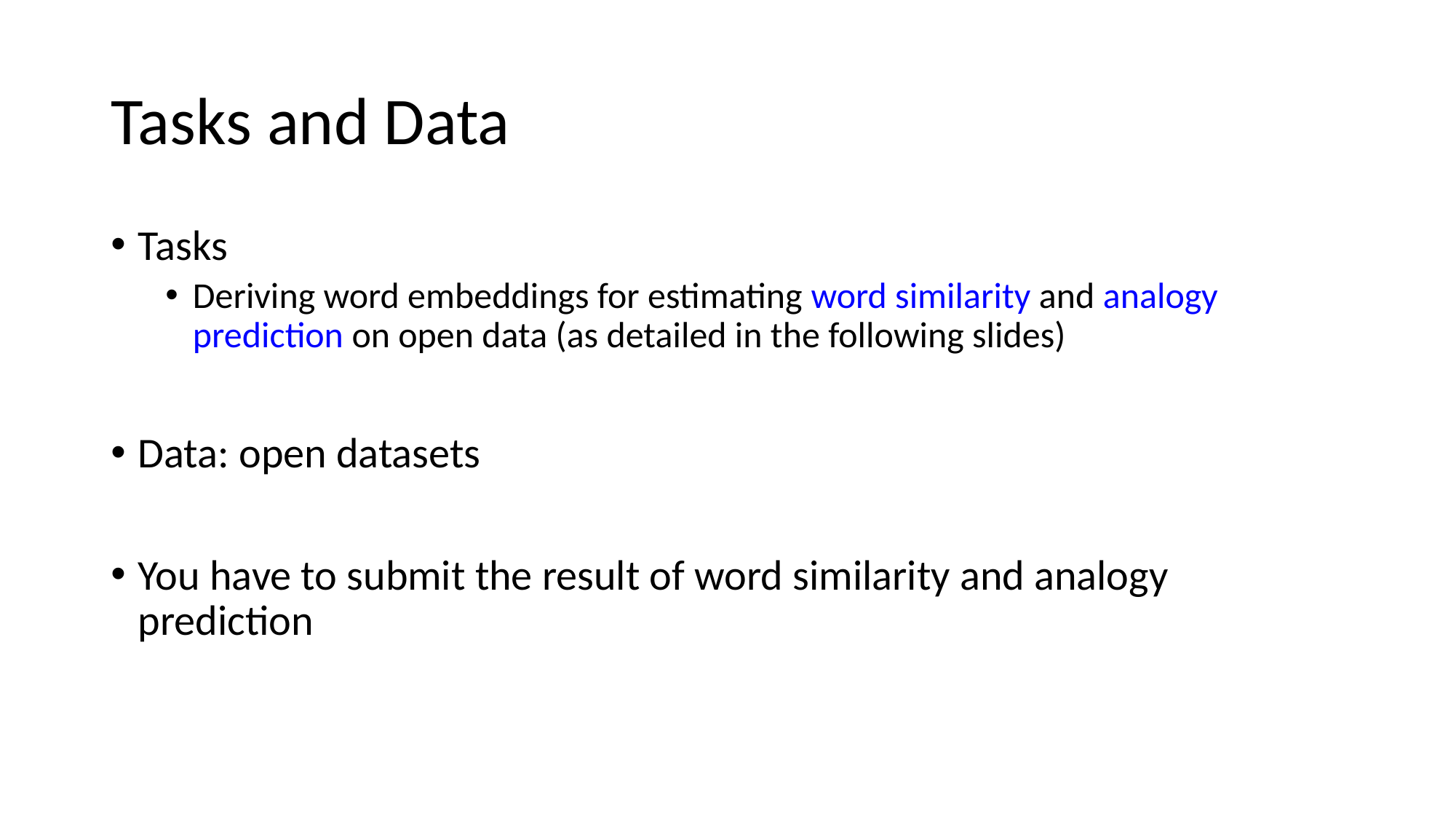

# Tasks and Data
Tasks
Deriving word embeddings for estimating word similarity and analogy prediction on open data (as detailed in the following slides)

Data: open datasets

You have to submit the result of word similarity and analogy prediction